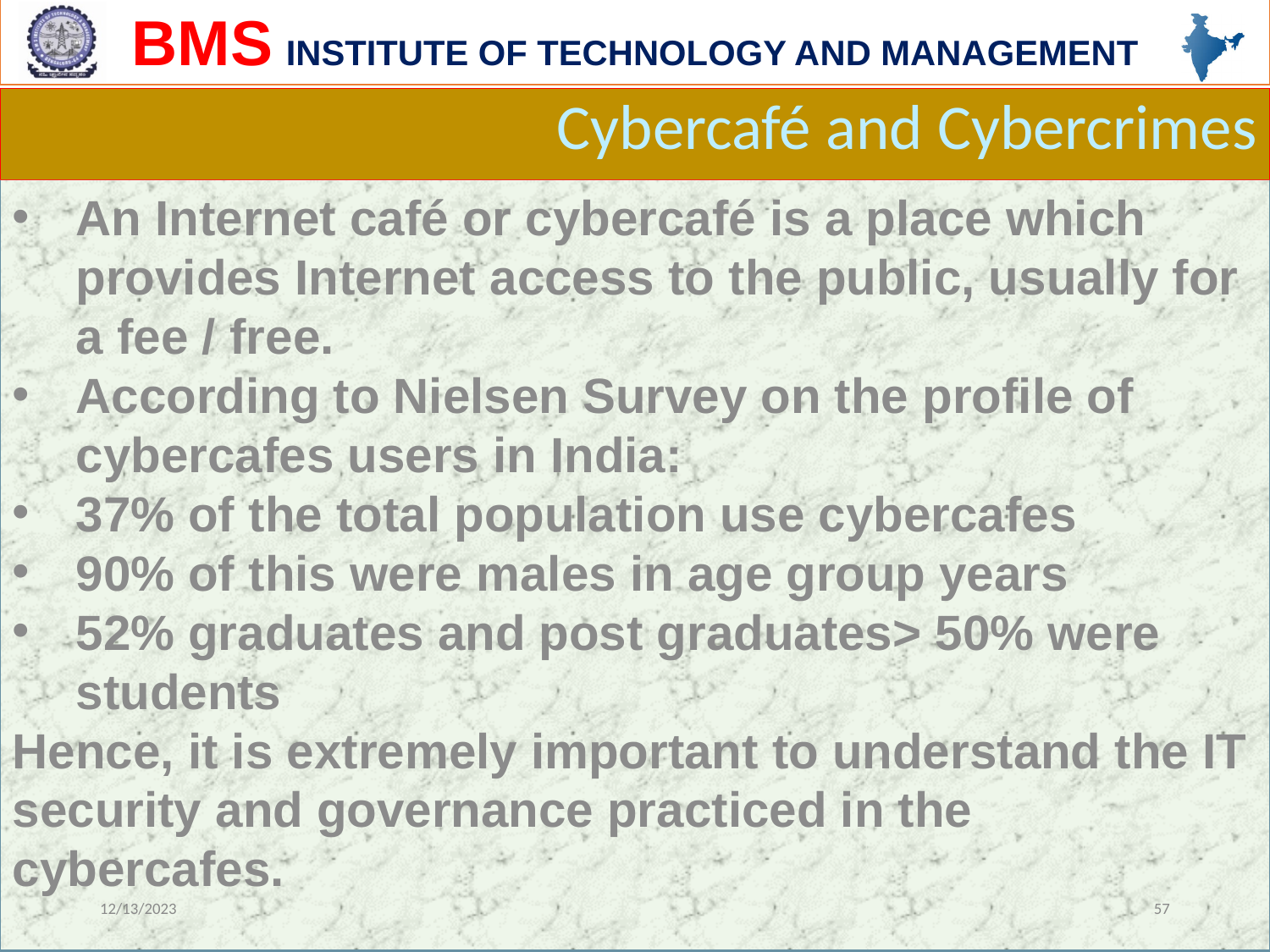

# Cybercafé and Cybercrimes
An Internet café or cybercafé is a place which provides Internet access to the public, usually for a fee / free.
According to Nielsen Survey on the profile of cybercafes users in India:
37% of the total population use cybercafes
90% of this were males in age group years
52% graduates and post graduates> 50% were students
Hence, it is extremely important to understand the IT security and governance practiced in the cybercafes.
12/13/2023
57